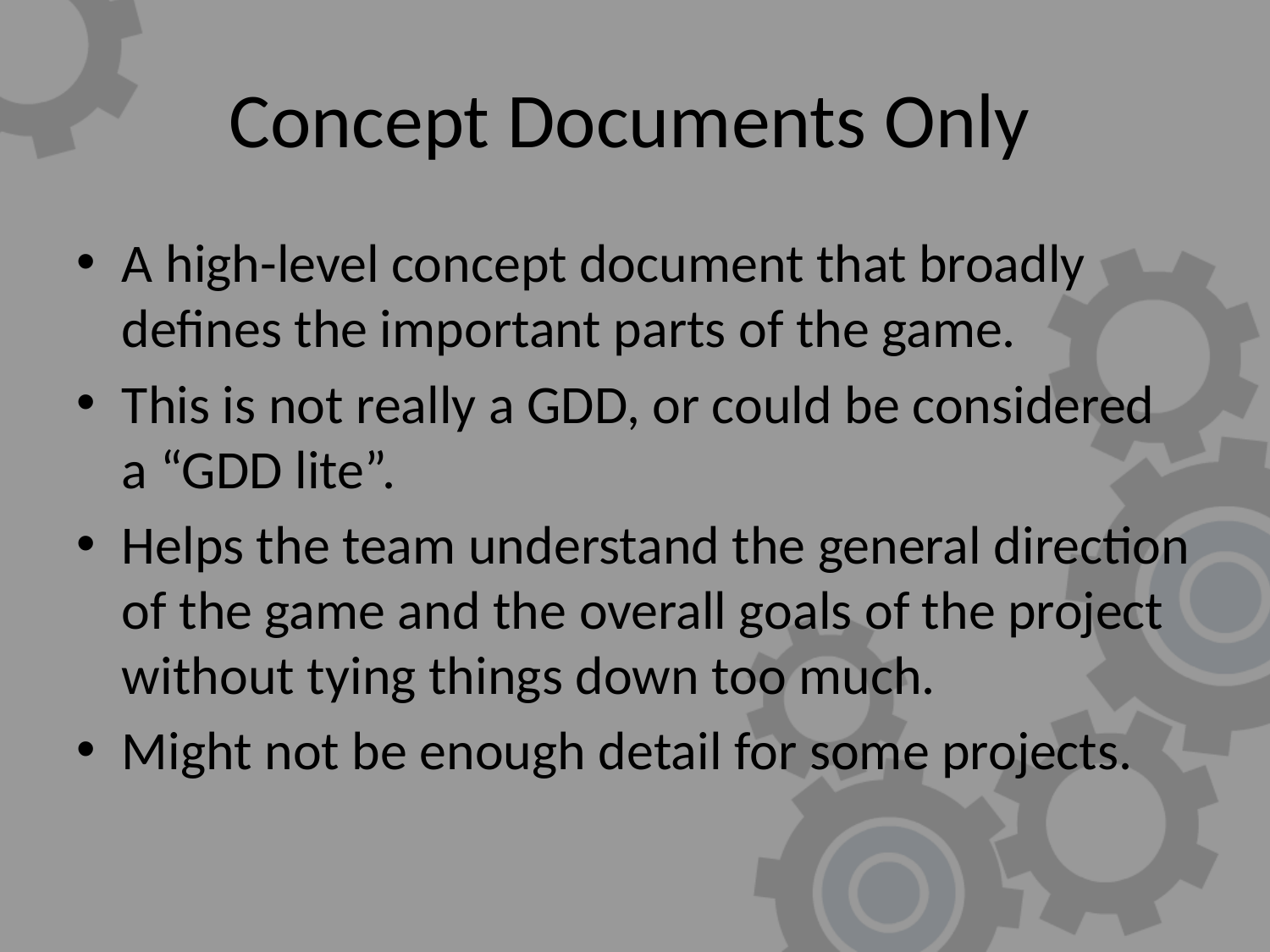

# Concept Documents Only
A high-level concept document that broadly defines the important parts of the game.
This is not really a GDD, or could be considered a “GDD lite”.
Helps the team understand the general direction of the game and the overall goals of the project without tying things down too much.
Might not be enough detail for some projects.